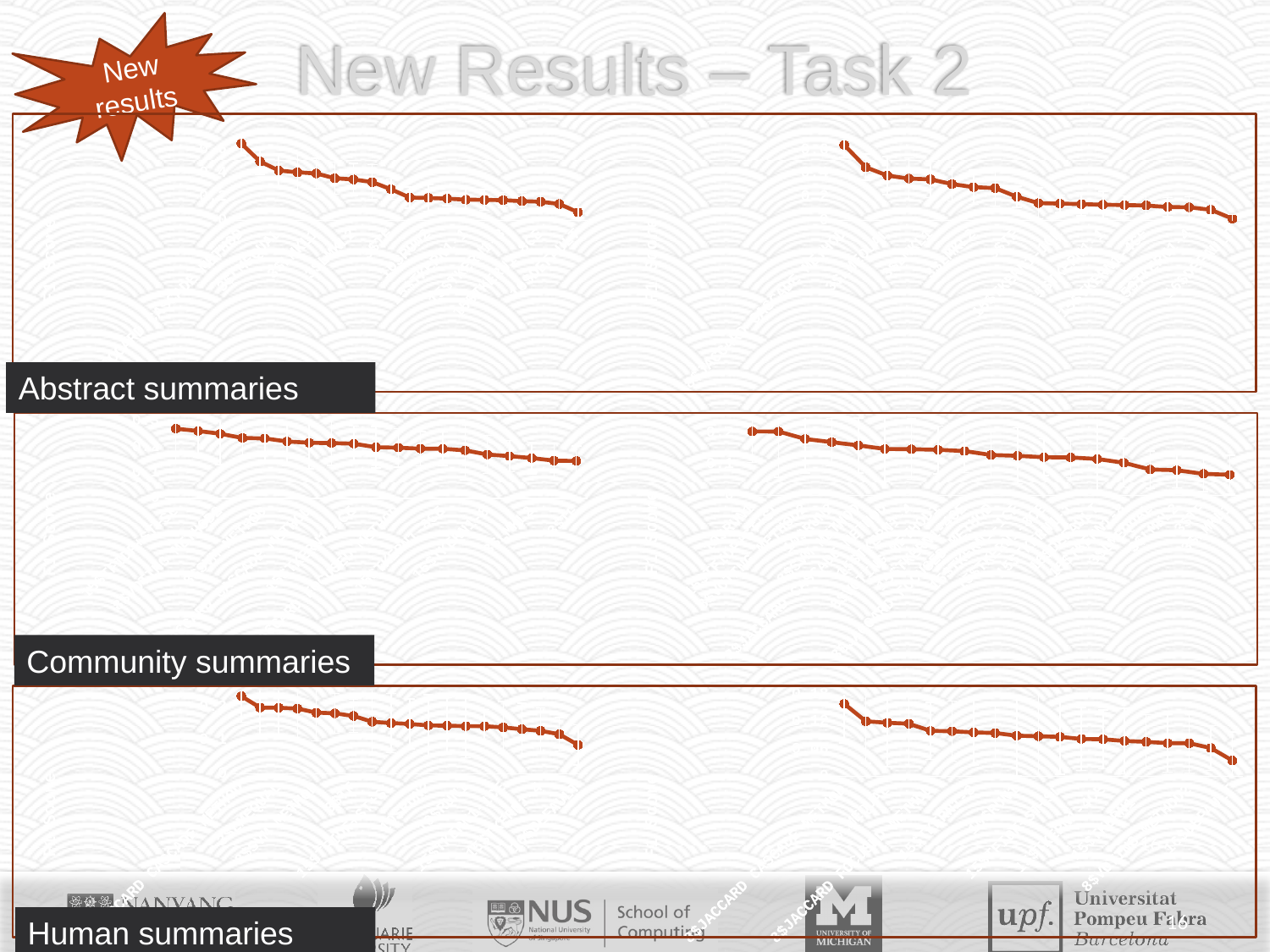

# New Results – Task 2
New results

### Chart

| Category | Average of Avg_F-Score |
|---|---|
| 8$JACCARD CASCADE METHOD | 0.654254 |
| 8$JACCARD FOCUSED METHOD | 0.50154 |
| 3$LMEQUAL | 0.425194 |
| 8$SVM METHOD | 0.40929099999999996 |
| 3$LMKL1 | 0.399663 |
| 8$VOTING METHOD1 | 0.358827 |
| 3$LMKL2 | 0.34846799999999994 |
| 8$VOTING METHOD2 | 0.32653600000000005 |
| 3$TF | 0.26535200000000003 |
| 10$RUN1 | 0.194293 |
| 10$RUN2 | 0.190995 |
| 15$TKERN1-1CE | 0.18521900000000002 |
| 15$TKERN1-1 | 0.176139 |
| 15$TKERN1-4CE | 0.175043 |
| 15$TKERN1-8 | 0.17218099999999997 |
| 15$TKERN1-4 | 0.16365100000000005 |
| 15$TKERN1-8CE | 0.158976 |
| 15$TFIDF+ST+SL | 0.139789 |
| 16$DEFAULT | 0.06926 |

### Chart

| Category | Average of Avg_F-Score |
|---|---|
| 8$JACCARD CASCADE METHOD | 0.6447510000000001 |
| 8$JACCARD FOCUSED METHOD | 0.453842 |
| 3$LMEQUAL | 0.382891 |
| 8$SVM METHOD | 0.35713799999999996 |
| 3$LMKL1 | 0.35048500000000005 |
| 8$VOTING METHOD1 | 0.310313 |
| 3$LMKL2 | 0.284772 |
| 8$VOTING METHOD2 | 0.276233 |
| 3$TF | 0.202543 |
| 10$RUN2 | 0.147662 |
| 15$TKERN1-1CE | 0.14363200000000004 |
| 10$RUN1 | 0.139305 |
| 15$TKERN1-1 | 0.133887 |
| 15$TKERN1-8 | 0.131388 |
| 15$TKERN1-4CE | 0.12781900000000002 |
| 15$TKERN1-8CE | 0.11437899999999998 |
| 15$TKERN1-4 | 0.11217599999999998 |
| 15$TFIDF+ST+SL | 0.09092200000000002 |
| 16$DEFAULT | 0.015201999999999999 |
Abstract summaries

### Chart

| Category | Average of Avg_F-Score |
|---|---|
| 15$TFIDF+ST+SL | 0.27301600000000004 |
| 10$RUN1 | 0.264215 |
| 8$VOTING METHOD2 | 0.25315600000000005 |
| 10$RUN2 | 0.236484 |
| 8$SVM METHOD | 0.235006 |
| 8$VOTING METHOD1 | 0.222732 |
| 8$JACCARD CASCADE METHOD | 0.217733 |
| 15$TKERN1-4 | 0.216447 |
| 15$TKERN1-4CE | 0.21432500000000002 |
| 15$TKERN1-1CE | 0.200239 |
| 8$JACCARD FOCUSED METHOD | 0.19833 |
| 15$TKERN1-1 | 0.194778 |
| 15$TKERN1-8CE | 0.194307 |
| 16$DEFAULT | 0.18802599999999997 |
| 15$TKERN1-8 | 0.171634 |
| 3$LMEQUAL | 0.16551200000000002 |
| 3$LMKL2 | 0.157734 |
| 3$LMKL1 | 0.14759700000000003 |
| 3$TF | 0.146368 |

### Chart

| Category | Average of Avg_F-Score |
|---|---|
| 10$RUN1 | 0.20593699999999998 |
| 15$TFIDF+ST+SL | 0.205709 |
| 8$VOTING METHOD2 | 0.181766 |
| 10$RUN2 | 0.171604 |
| 8$SVM METHOD | 0.16113000000000002 |
| 8$JACCARD CASCADE METHOD | 0.149731 |
| 15$TKERN1-4 | 0.14895799999999998 |
| 8$VOTING METHOD1 | 0.146984 |
| 15$TKERN1-4CE | 0.14280299999999999 |
| 8$JACCARD FOCUSED METHOD | 0.130241 |
| 15$TKERN1-1CE | 0.12769 |
| 15$TKERN1-8CE | 0.12303800000000001 |
| 15$TKERN1-1 | 0.12235200000000002 |
| 16$DEFAULT | 0.11738900000000001 |
| 15$TKERN1-8 | 0.105318 |
| 3$LMEQUAL | 0.083561 |
| 3$LMKL2 | 0.081254 |
| 3$TF | 0.06958299999999999 |
| 3$LMKL1 | 0.066683 |
Community summaries

### Chart

| Category | Average of Avg_F-Score |
|---|---|
| 8$JACCARD CASCADE METHOD | 0.23385699999999998 |
| 3$LMKL2 | 0.199562 |
| 3$LMEQUAL | 0.19887799999999997 |
| 3$LMKL1 | 0.19656800000000002 |
| 8$SVM METHOD | 0.18430200000000002 |
| 8$JACCARD FOCUSED METHOD | 0.18223100000000003 |
| 3$TF | 0.174345 |
| 8$VOTING METHOD1 | 0.15686999999999998 |
| 15$TFIDF+ST+SL | 0.15287 |
| 15$TKERN1-8 | 0.15028200000000003 |
| 10$RUN2 | 0.14591099999999999 |
| 8$VOTING METHOD2 | 0.144987 |
| 10$RUN1 | 0.14374299999999998 |
| 15$TKERN1-4CE | 0.143643 |
| 15$TKERN1-1CE | 0.13986600000000002 |
| 15$TKERN1-1 | 0.134353 |
| 15$TKERN1-4 | 0.129646 |
| 15$TKERN1-8CE | 0.11915500000000001 |
| 16$DEFAULT | 0.08713 |

### Chart

| Category | Average of Avg_F-Score |
|---|---|
| 8$JACCARD CASCADE METHOD | 0.160078 |
| 3$LMKL2 | 0.121552 |
| 3$LMEQUAL | 0.11834 |
| 3$LMKL1 | 0.11622099999999998 |
| 8$JACCARD FOCUSED METHOD | 0.10049300000000001 |
| 8$SVM METHOD | 0.09978799999999999 |
| 15$TKERN1-8 | 0.097049 |
| 3$TF | 0.095743 |
| 10$RUN1 | 0.089817 |
| 10$RUN2 | 0.08871799999999999 |
| 15$TFIDF+ST+SL | 0.08728 |
| 8$VOTING METHOD1 | 0.08273900000000001 |
| 15$TKERN1-4CE | 0.082056 |
| 15$TKERN1-1CE | 0.078346 |
| 15$TKERN1-1 | 0.07635800000000001 |
| 15$TKERN1-4 | 0.07344200000000001 |
| 8$VOTING METHOD2 | 0.07337400000000001 |
| 15$TKERN1-8CE | 0.062661 |
| 16$DEFAULT | 0.035160000000000004 |
16
16
Human summaries